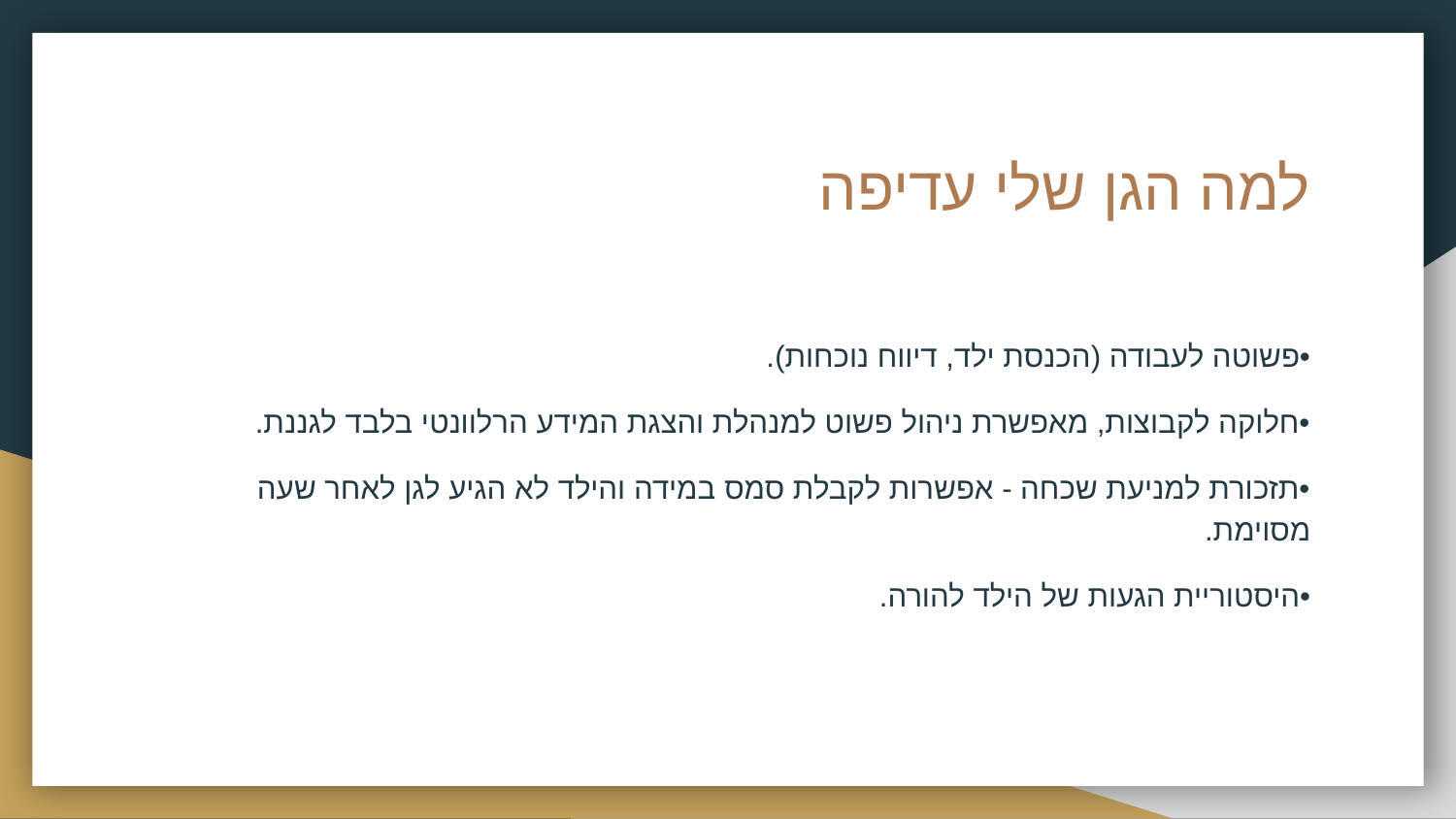

# למה הגן שלי עדיפה
•פשוטה לעבודה (הכנסת ילד, דיווח נוכחות).
•חלוקה לקבוצות, מאפשרת ניהול פשוט למנהלת והצגת המידע הרלוונטי בלבד לגננת.
•תזכורת למניעת שכחה - אפשרות לקבלת סמס במידה והילד לא הגיע לגן לאחר שעה מסוימת.
•היסטוריית הגעות של הילד להורה.